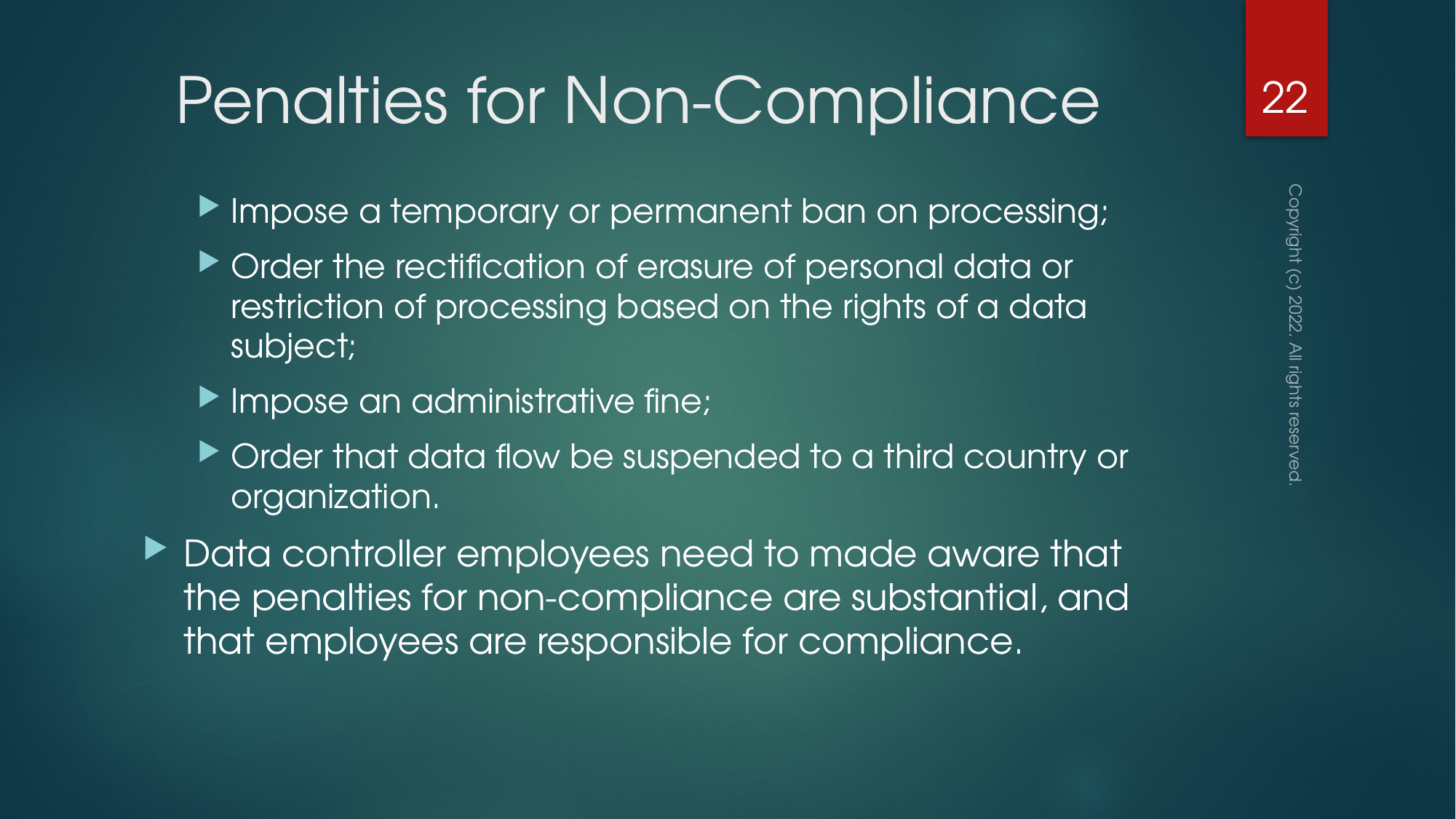

22
# Penalties for Non-Compliance
Impose a temporary or permanent ban on processing;
Order the rectification of erasure of personal data or restriction of processing based on the rights of a data subject;
Impose an administrative fine;
Order that data flow be suspended to a third country or organization.
Data controller employees need to made aware that the penalties for non-compliance are substantial, and that employees are responsible for compliance.
Copyright (c) 2022. All rights reserved.